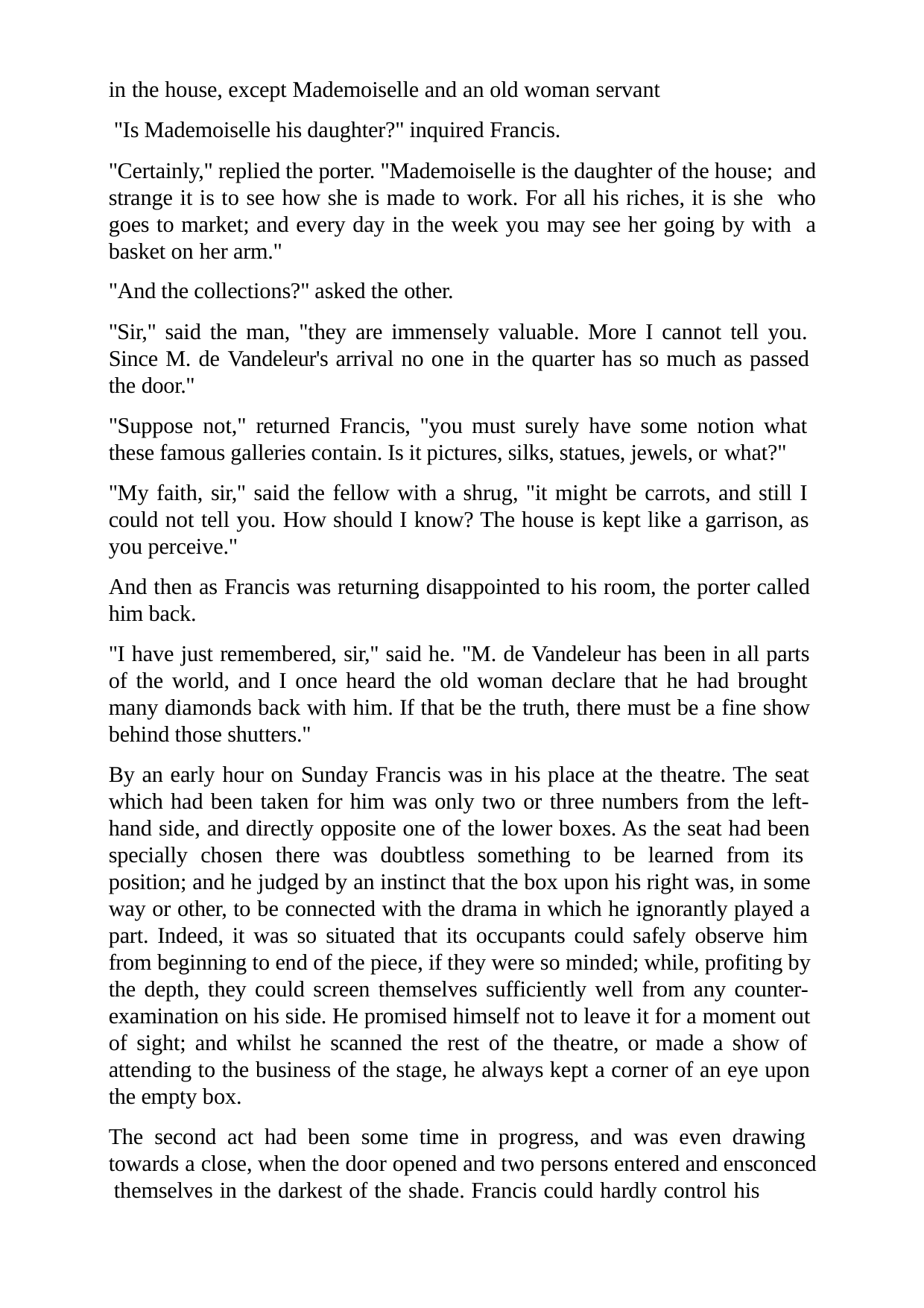

in the house, except Mademoiselle and an old woman servant  "Is Mademoiselle his daughter?" inquired Francis.
"Certainly," replied the porter. "Mademoiselle is the daughter of the house;  and strange it is to see how she is made to work. For all his riches, it is she  who goes to market; and every day in the week you may see her going by with  a basket on her arm."
"And the collections?" asked the other.
"Sir," said the man, "they are immensely valuable. More I cannot tell you.  Since M. de Vandeleur's arrival no one in the quarter has so much as passed  the door."
"Suppose not," returned Francis, "you must surely have some notion what  these famous galleries contain. Is it pictures, silks, statues, jewels, or what?"
"My faith, sir," said the fellow with a shrug, "it might be carrots, and still I  could not tell you. How should I know? The house is kept like a garrison, as  you perceive."
And then as Francis was returning disappointed to his room, the porter called  him back.
"I have just remembered, sir," said he. "M. de Vandeleur has been in all parts  of the world, and I once heard the old woman declare that he had brought  many diamonds back with him. If that be the truth, there must be a fine show  behind those shutters."
By an early hour on Sunday Francis was in his place at the theatre. The seat  which had been taken for him was only two or three numbers from the left-  hand side, and directly opposite one of the lower boxes. As the seat had been  specially chosen there was doubtless something to be learned from its  position; and he judged by an instinct that the box upon his right was, in some  way or other, to be connected with the drama in which he ignorantly played a  part. Indeed, it was so situated that its occupants could safely observe him  from beginning to end of the piece, if they were so minded; while, profiting by  the depth, they could screen themselves sufficiently well from any counter-  examination on his side. He promised himself not to leave it for a moment out  of sight; and whilst he scanned the rest of the theatre, or made a show of  attending to the business of the stage, he always kept a corner of an eye upon  the empty box.
The second act had been some time in progress, and was even drawing  towards a close, when the door opened and two persons entered and ensconced  themselves in the darkest of the shade. Francis could hardly control his